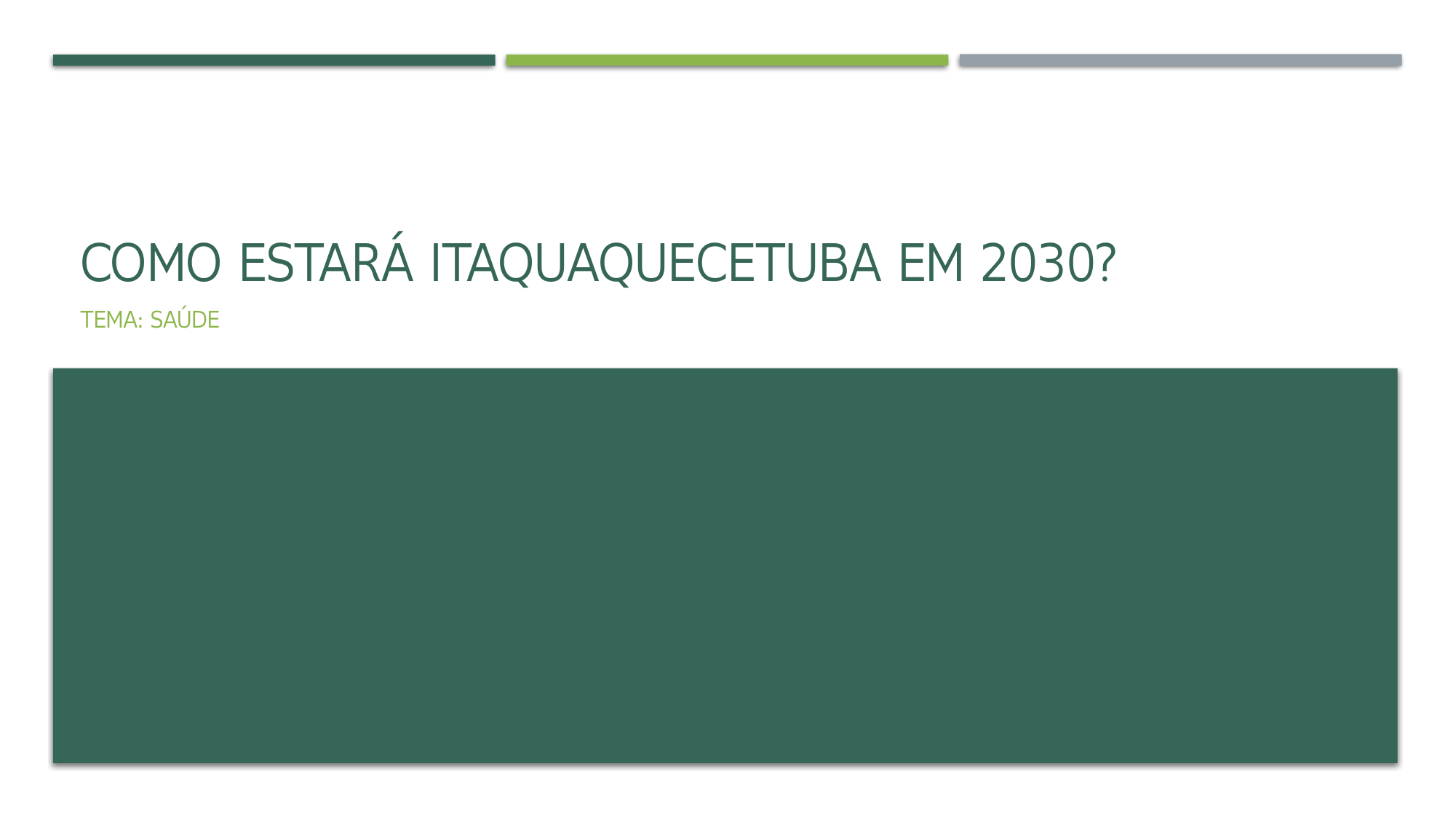

# Como Estará Itaquaquecetuba em 2030?
TEMA: SAÚDE